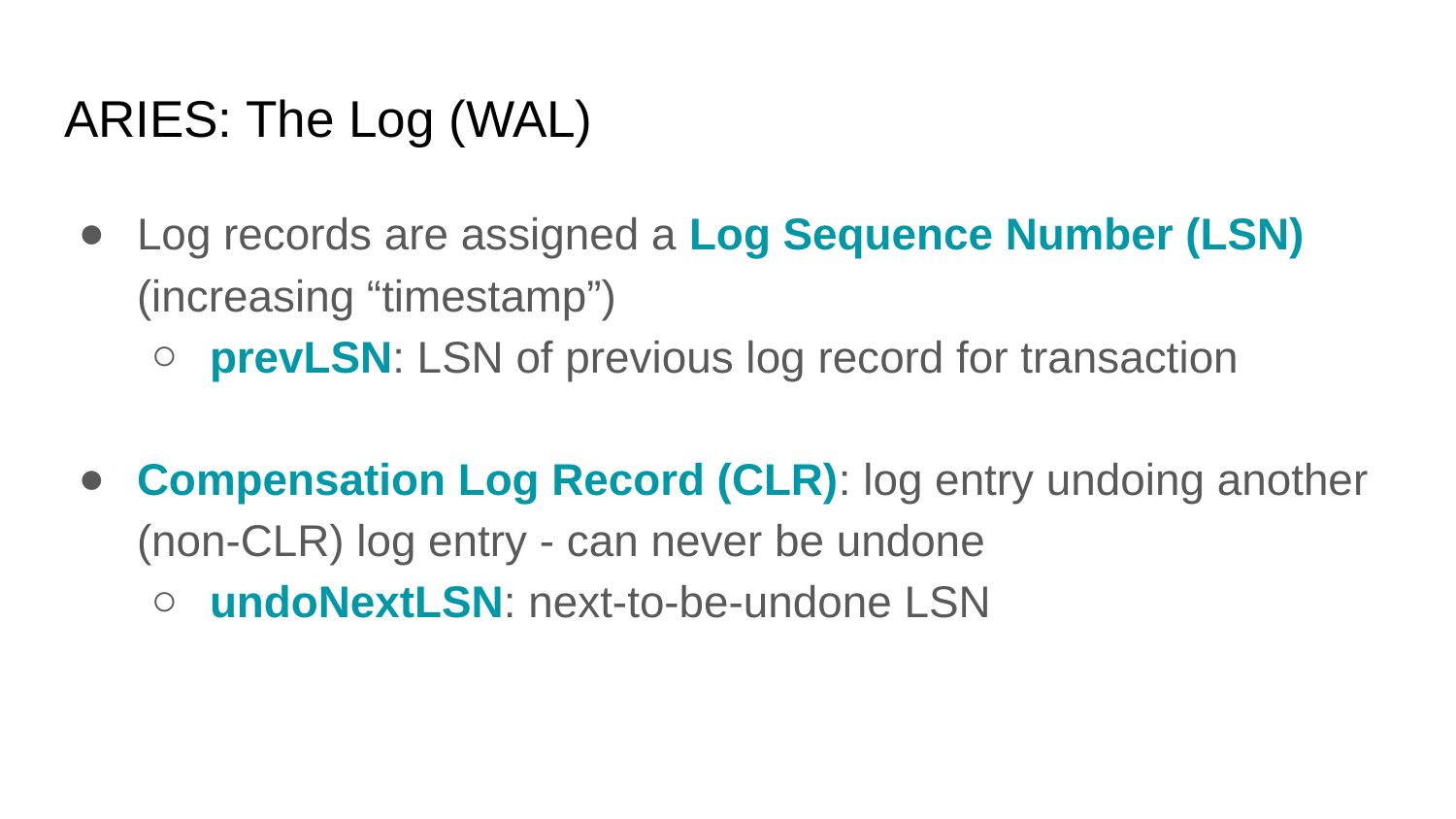

# ARIES: The Log (WAL)
Log records are assigned a Log Sequence Number (LSN) (increasing “timestamp”)
prevLSN: LSN of previous log record for transaction
Compensation Log Record (CLR): log entry undoing another (non-CLR) log entry - can never be undone
undoNextLSN: next-to-be-undone LSN